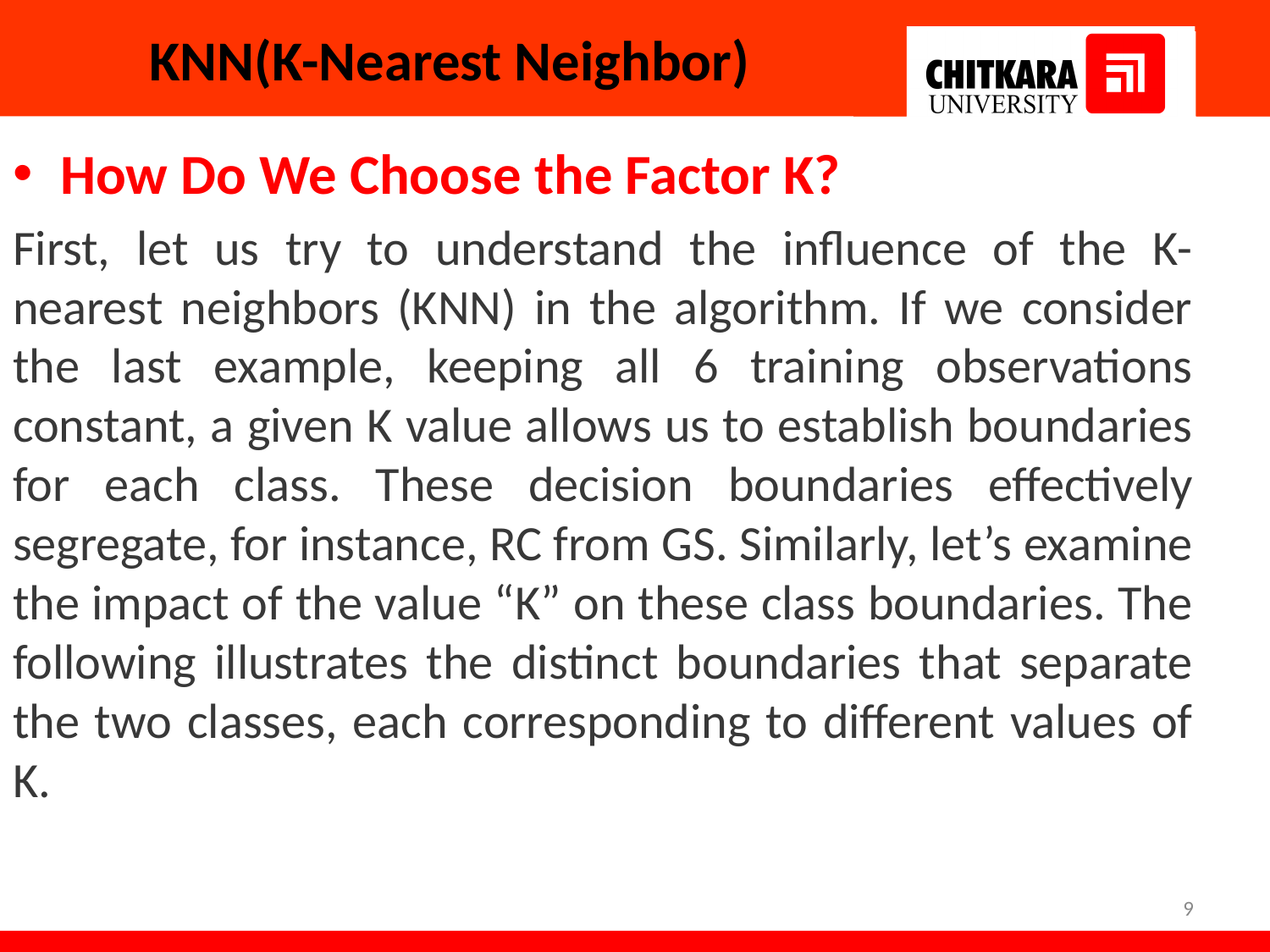

# KNN(K-Nearest Neighbor)

How Do We Choose the Factor K?
First, let us try to understand the influence of the K-nearest neighbors (KNN) in the algorithm. If we consider the last example, keeping all 6 training observations constant, a given K value allows us to establish boundaries for each class. These decision boundaries effectively segregate, for instance, RC from GS. Similarly, let’s examine the impact of the value “K” on these class boundaries. The following illustrates the distinct boundaries that separate the two classes, each corresponding to different values of K.

9